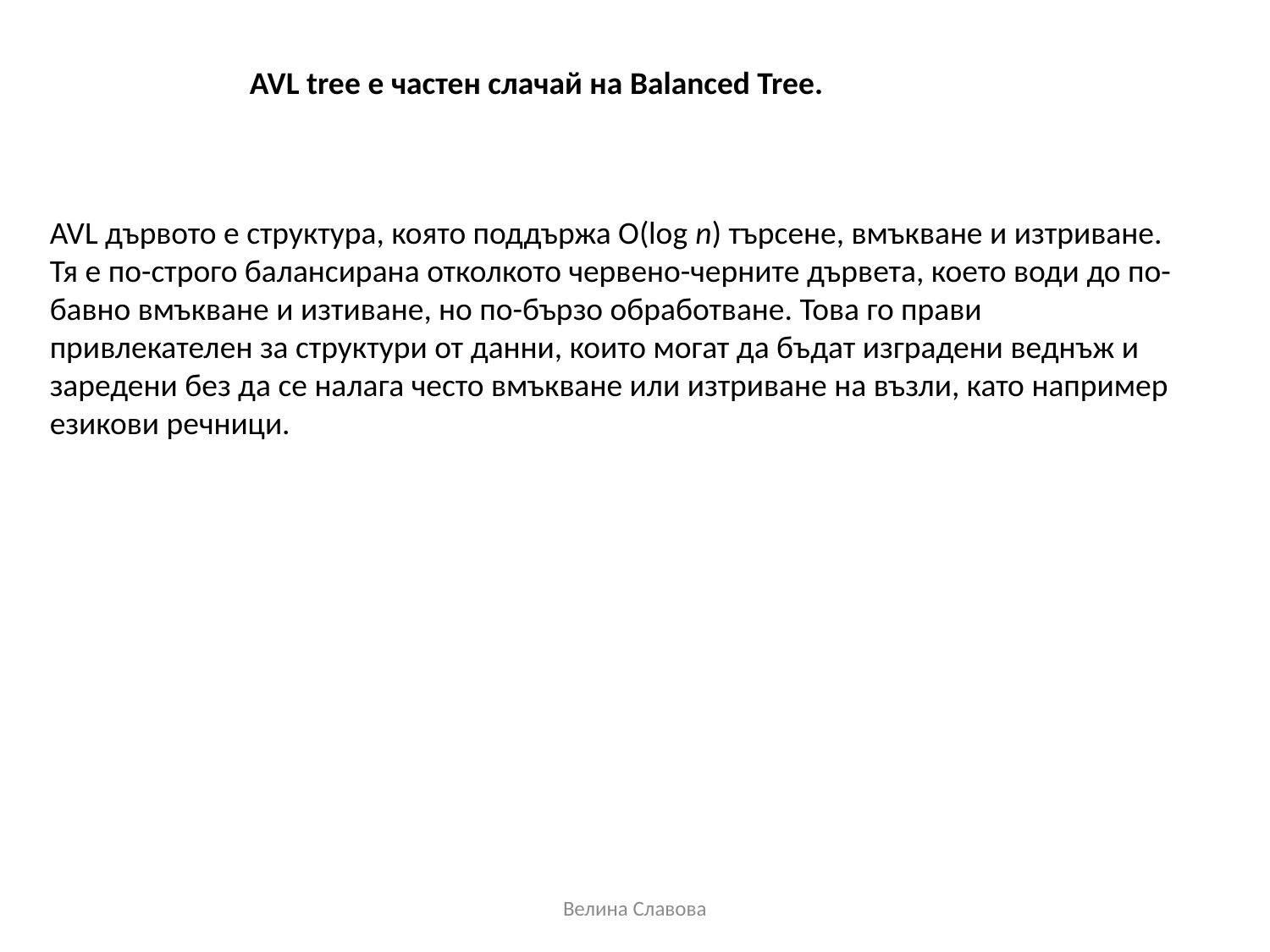

AVL tree е частен слачай на Balanced Tree.
AVL дървото е структура, която поддържа O(log n) търсене, вмъкване и изтриване. Тя е по-строго балансирана отколкото червено-черните дървета, което води до по-бавно вмъкване и изтиване, но по-бързо обработване. Това го прави привлекателен за структури от данни, които могат да бъдат изградени веднъж и заредени без да се налага често вмъкване или изтриване на възли, като например езикови речници.
Велина Славова